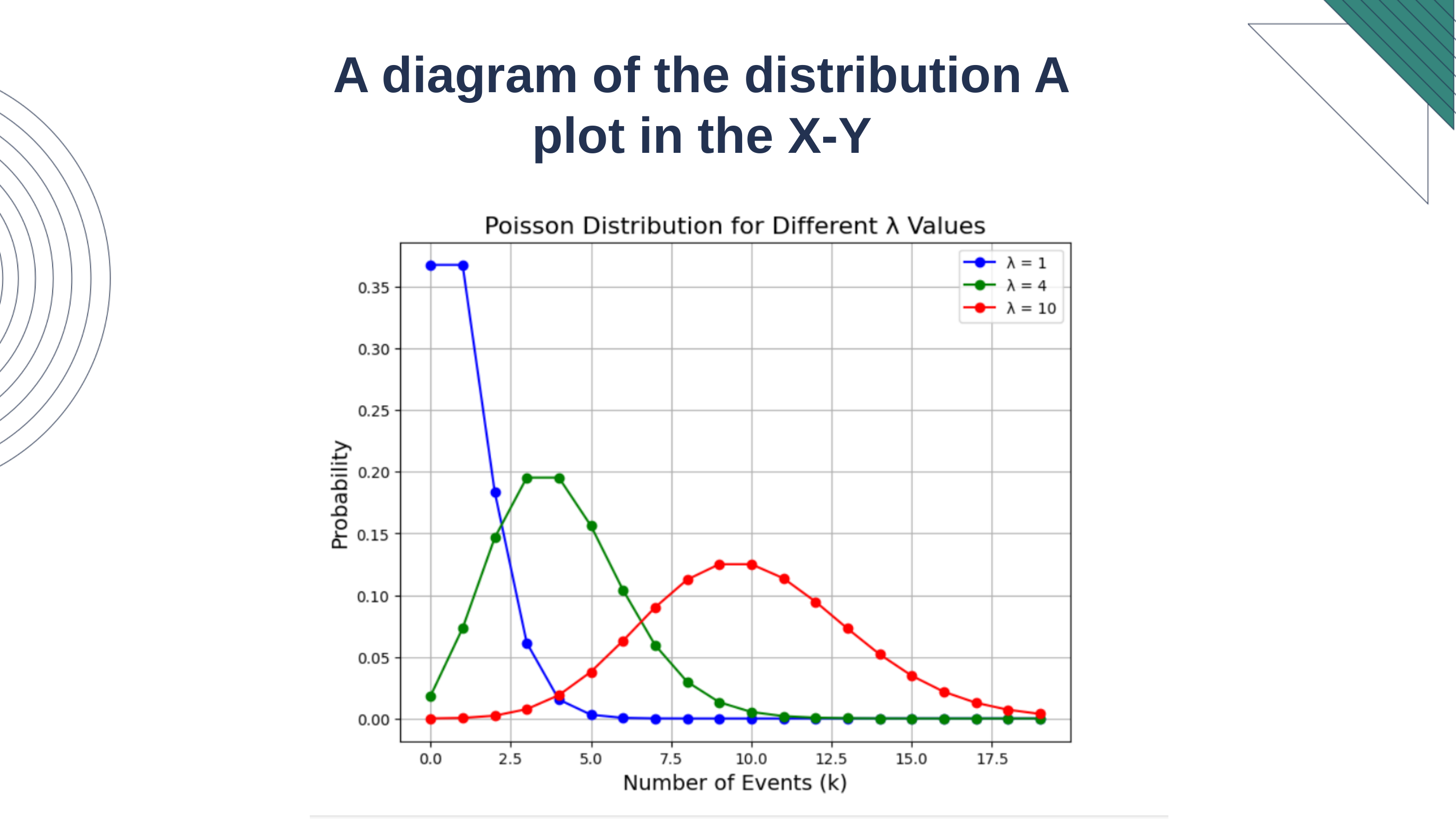

A diagram of the distribution A
plot in the X-Y